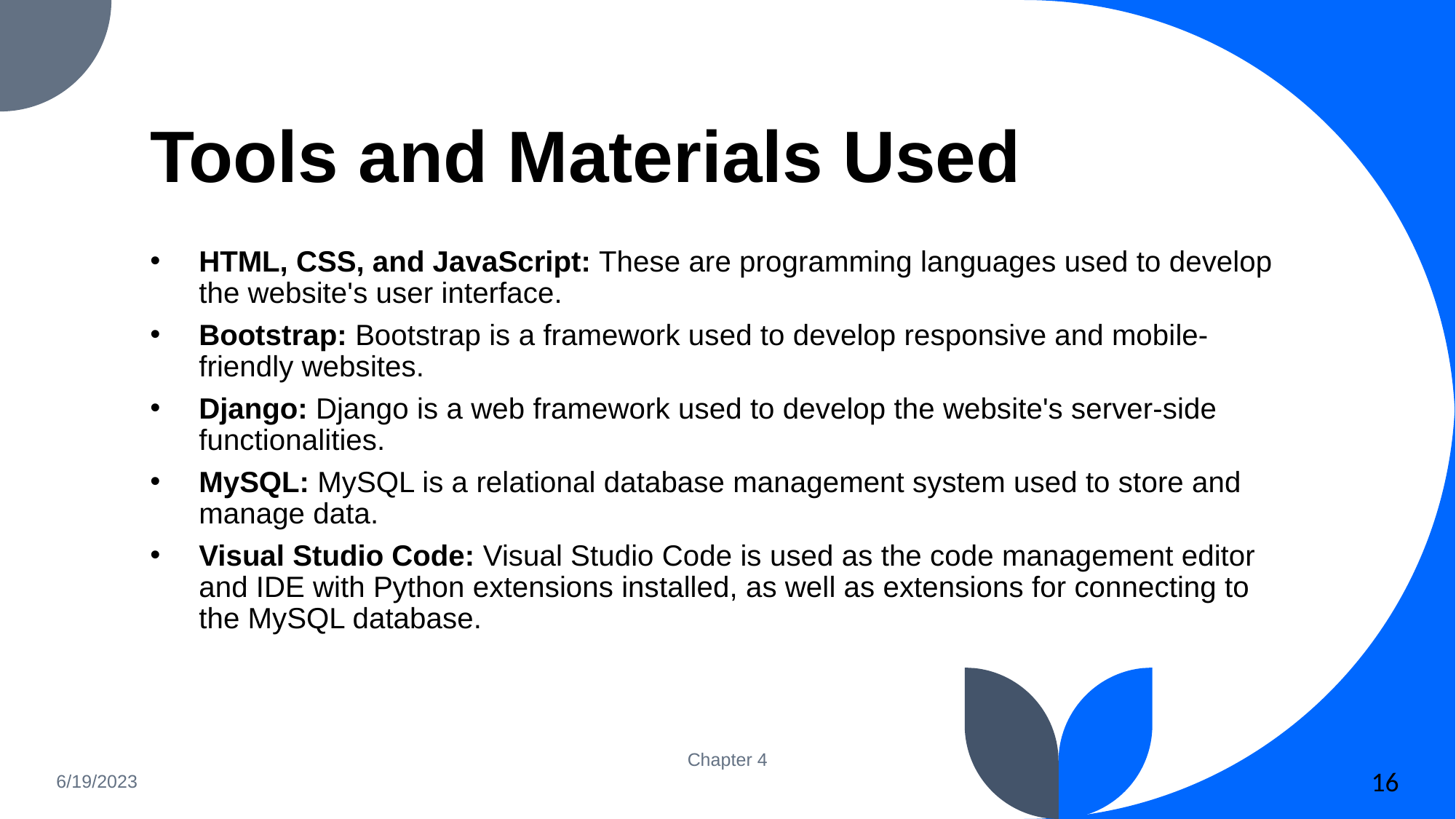

# Tools and Materials Used
HTML, CSS, and JavaScript: These are programming languages used to develop the website's user interface.
Bootstrap: Bootstrap is a framework used to develop responsive and mobile-friendly websites.
Django: Django is a web framework used to develop the website's server-side functionalities.
MySQL: MySQL is a relational database management system used to store and manage data.
Visual Studio Code: Visual Studio Code is used as the code management editor and IDE with Python extensions installed, as well as extensions for connecting to the MySQL database.
6/19/2023
Chapter 4

16